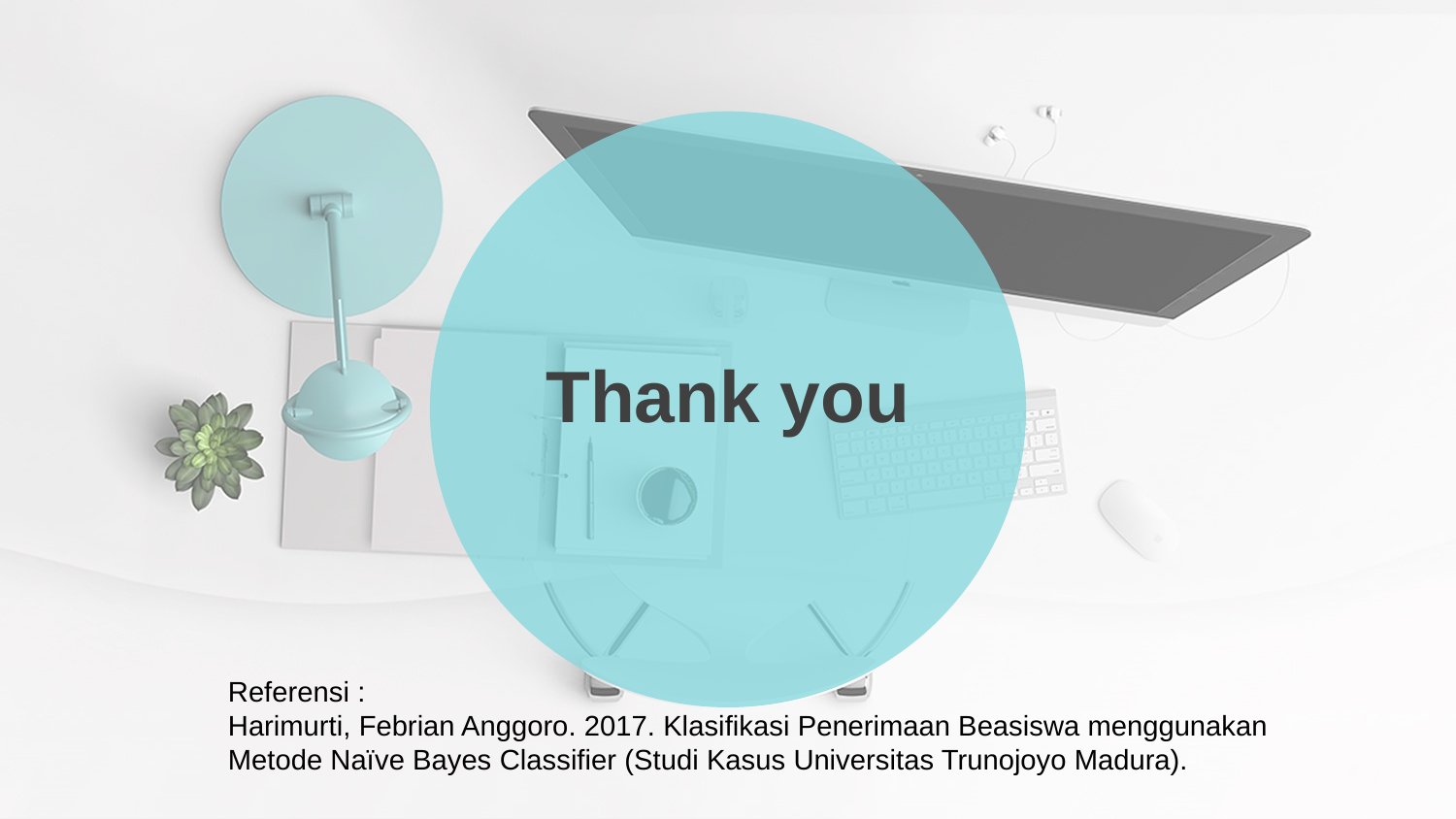

Thank you
Referensi :
Harimurti, Febrian Anggoro. 2017. Klasifikasi Penerimaan Beasiswa menggunakan
Metode Naïve Bayes Classifier (Studi Kasus Universitas Trunojoyo Madura).